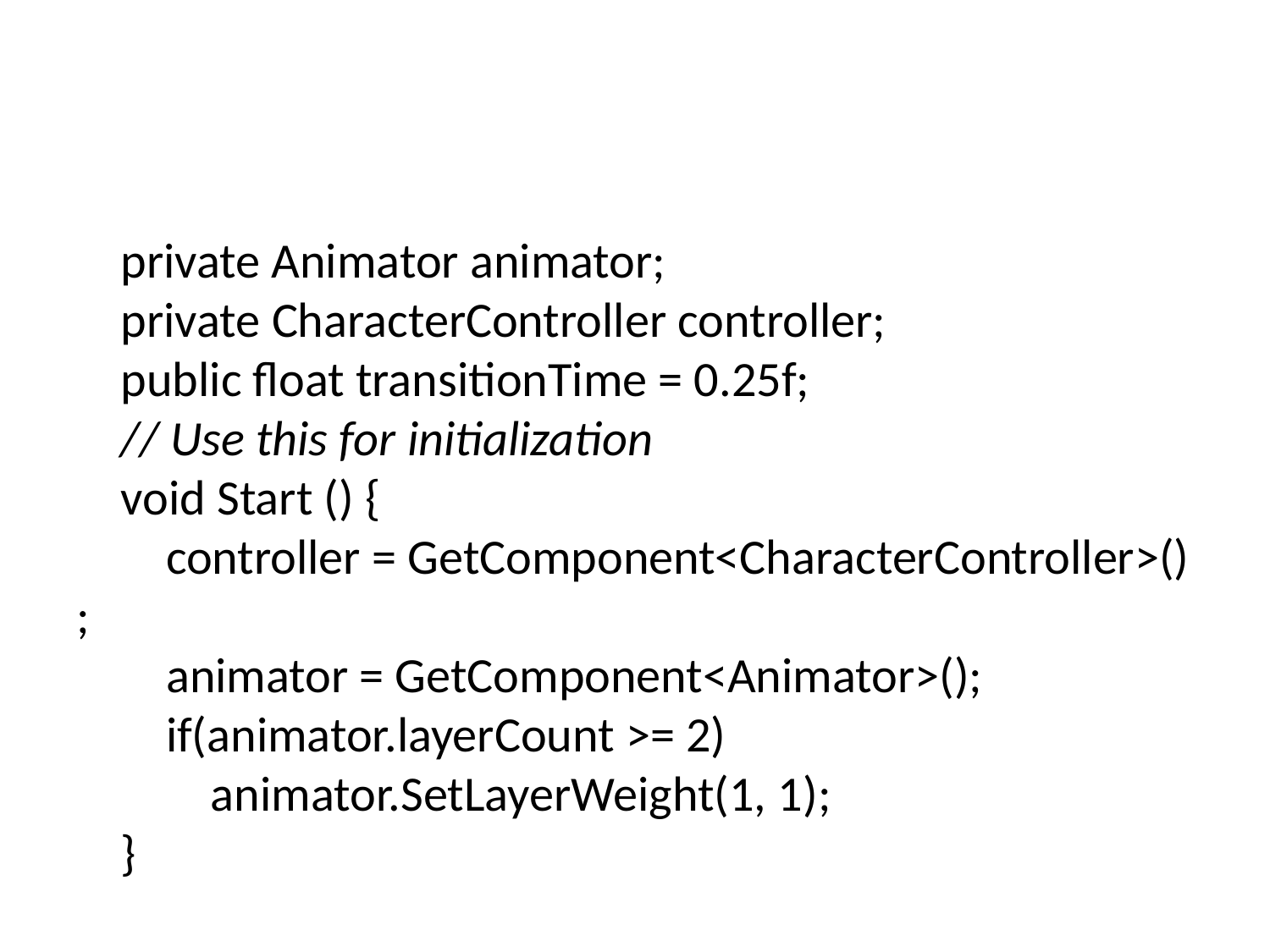

#
    private Animator animator;
    private CharacterController controller;
    public float transitionTime = 0.25f;
    // Use this for initialization
    void Start () {
        controller = GetComponent<CharacterController>();
        animator = GetComponent<Animator>();
        if(animator.layerCount >= 2)
            animator.SetLayerWeight(1, 1);
    }